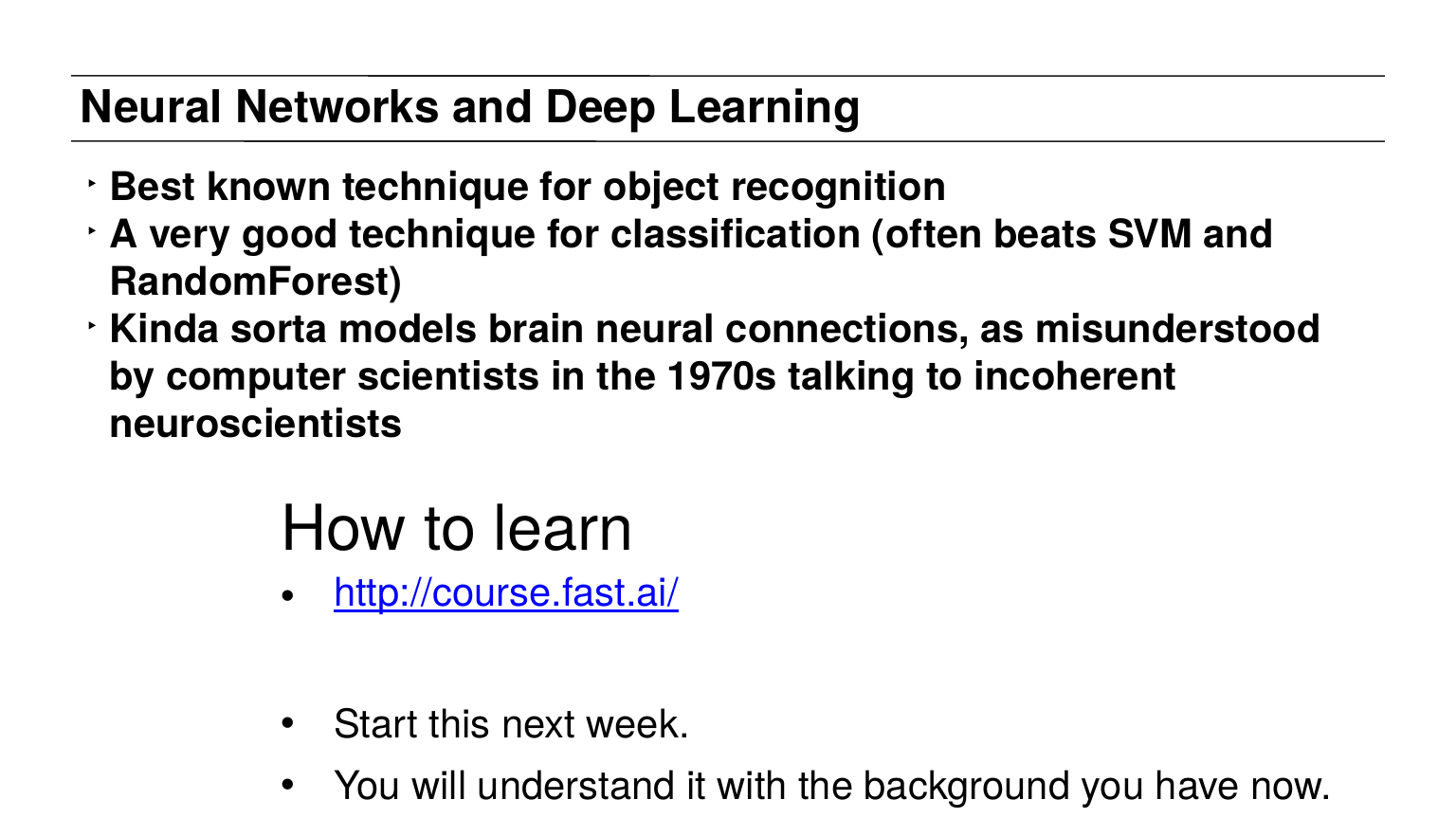

# Neural Networks and Deep Learning
Best known technique for object recognition
A very good technique for classification (often beats SVM and RandomForest)
Kinda sorta models brain neural connections, as misunderstood by computer scientists in the 1970s talking to incoherent neuroscientists
How to learn
http://course.fast.ai/

Start this next week.
You will understand it with the background you have now.